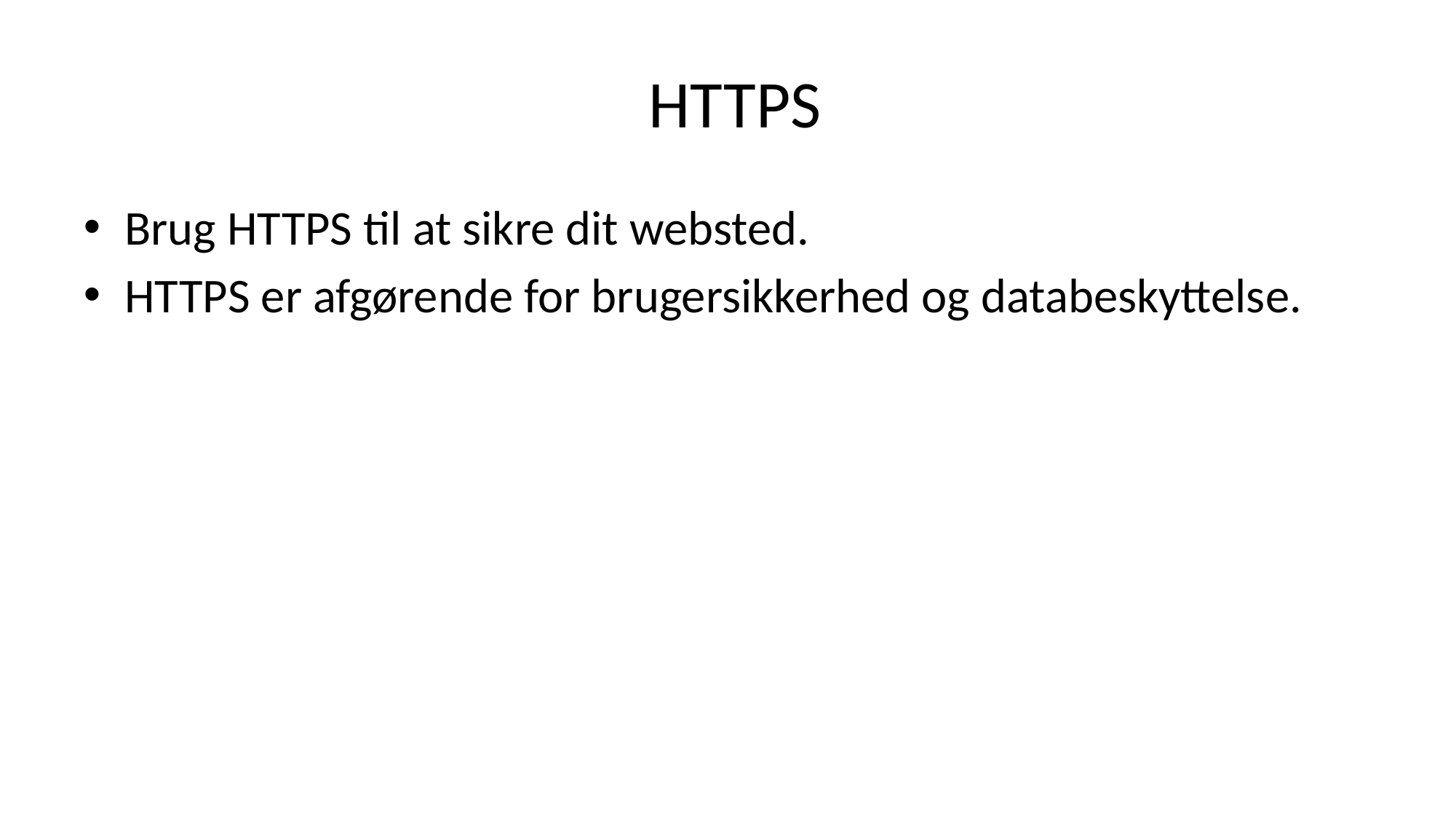

# HTTPS
Brug HTTPS til at sikre dit websted.
HTTPS er afgørende for brugersikkerhed og databeskyttelse.